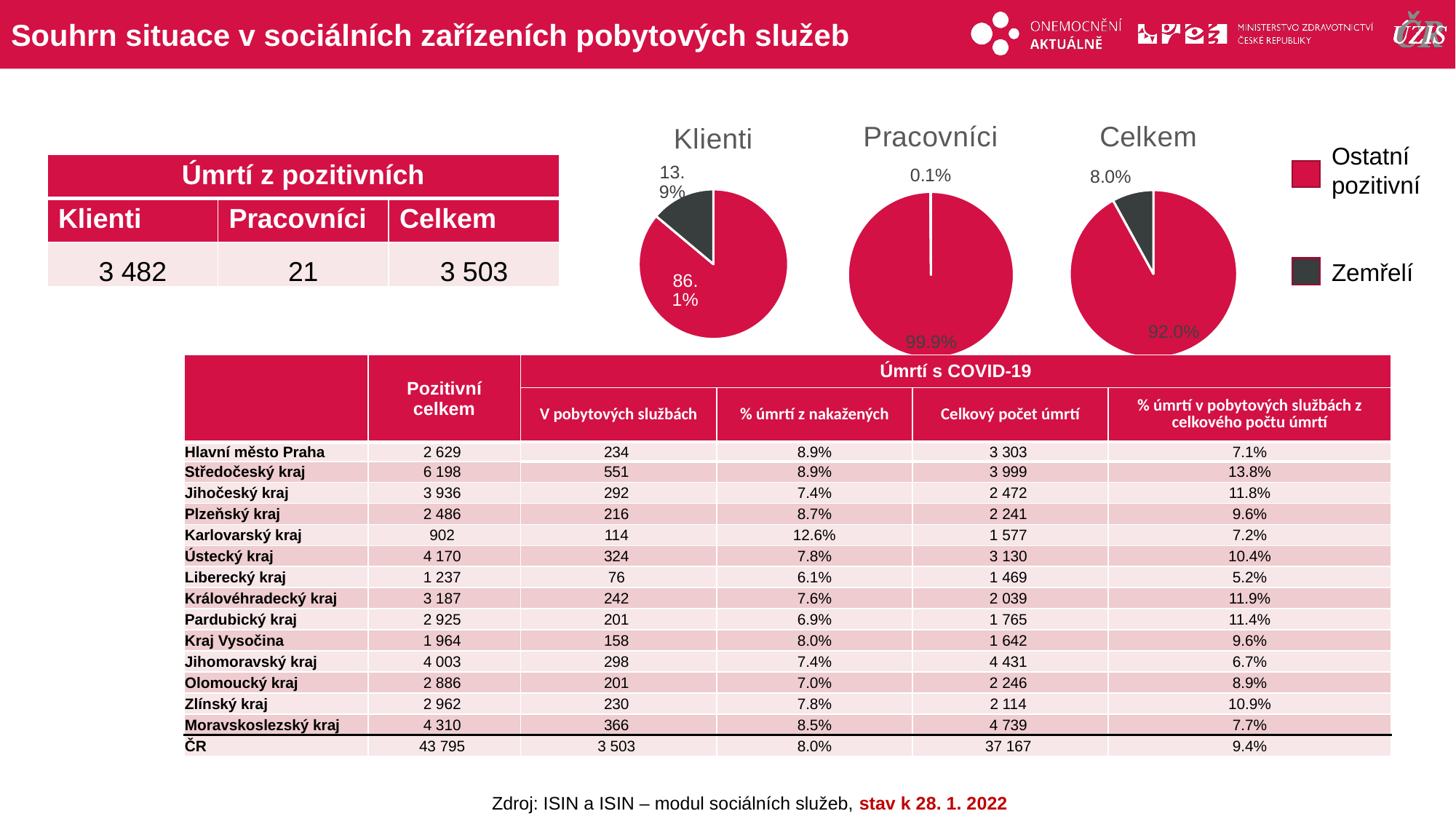

# Souhrn situace v sociálních zařízeních pobytových služeb

### Chart: Celkem

| Category | Sloupec3 |
|---|---|
| Celkový počet | 0.9200137001940861 |
| Pozitivních | 0.07998629980591392 |

### Chart: Pracovníci

| Category | Sloupec2 |
|---|---|
| Celkový počet | 0.9988794621418281 |
| Pozitivních | 0.0011205378581719224 |

### Chart: Klienti

| Category | Sloupec1 |
|---|---|
| Celkový počet | 0.8610201963758282 |
| Pozitivních | 0.13897980362417178 |
Ostatní
pozitivní

Zemřelí
| Úmrtí z pozitivních |  |  |
| --- | --- | --- |
| Klienti | Pracovníci | Celkem |
| 3 482 | 21 | 3 503 |

|  | Pozitivní celkem | Úmrtí s COVID-19 |  |  |  |
| --- | --- | --- | --- | --- | --- |
|  |  | V pobytových službách | % úmrtí z nakažených | Celkový počet úmrtí | % úmrtí v pobytových službách z celkového počtu úmrtí |
| Hlavní město Praha | 2 629 | 234 | 8.9% | 3 303 | 7.1% |
| Středočeský kraj | 6 198 | 551 | 8.9% | 3 999 | 13.8% |
| Jihočeský kraj | 3 936 | 292 | 7.4% | 2 472 | 11.8% |
| Plzeňský kraj | 2 486 | 216 | 8.7% | 2 241 | 9.6% |
| Karlovarský kraj | 902 | 114 | 12.6% | 1 577 | 7.2% |
| Ústecký kraj | 4 170 | 324 | 7.8% | 3 130 | 10.4% |
| Liberecký kraj | 1 237 | 76 | 6.1% | 1 469 | 5.2% |
| Královéhradecký kraj | 3 187 | 242 | 7.6% | 2 039 | 11.9% |
| Pardubický kraj | 2 925 | 201 | 6.9% | 1 765 | 11.4% |
| Kraj Vysočina | 1 964 | 158 | 8.0% | 1 642 | 9.6% |
| Jihomoravský kraj | 4 003 | 298 | 7.4% | 4 431 | 6.7% |
| Olomoucký kraj | 2 886 | 201 | 7.0% | 2 246 | 8.9% |
| Zlínský kraj | 2 962 | 230 | 7.8% | 2 114 | 10.9% |
| Moravskoslezský kraj | 4 310 | 366 | 8.5% | 4 739 | 7.7% |
| ČR | 43 795 | 3 503 | 8.0% | 37 167 | 9.4% |
Zdroj: ISIN a ISIN – modul sociálních služeb, stav k 28. 1. 2022